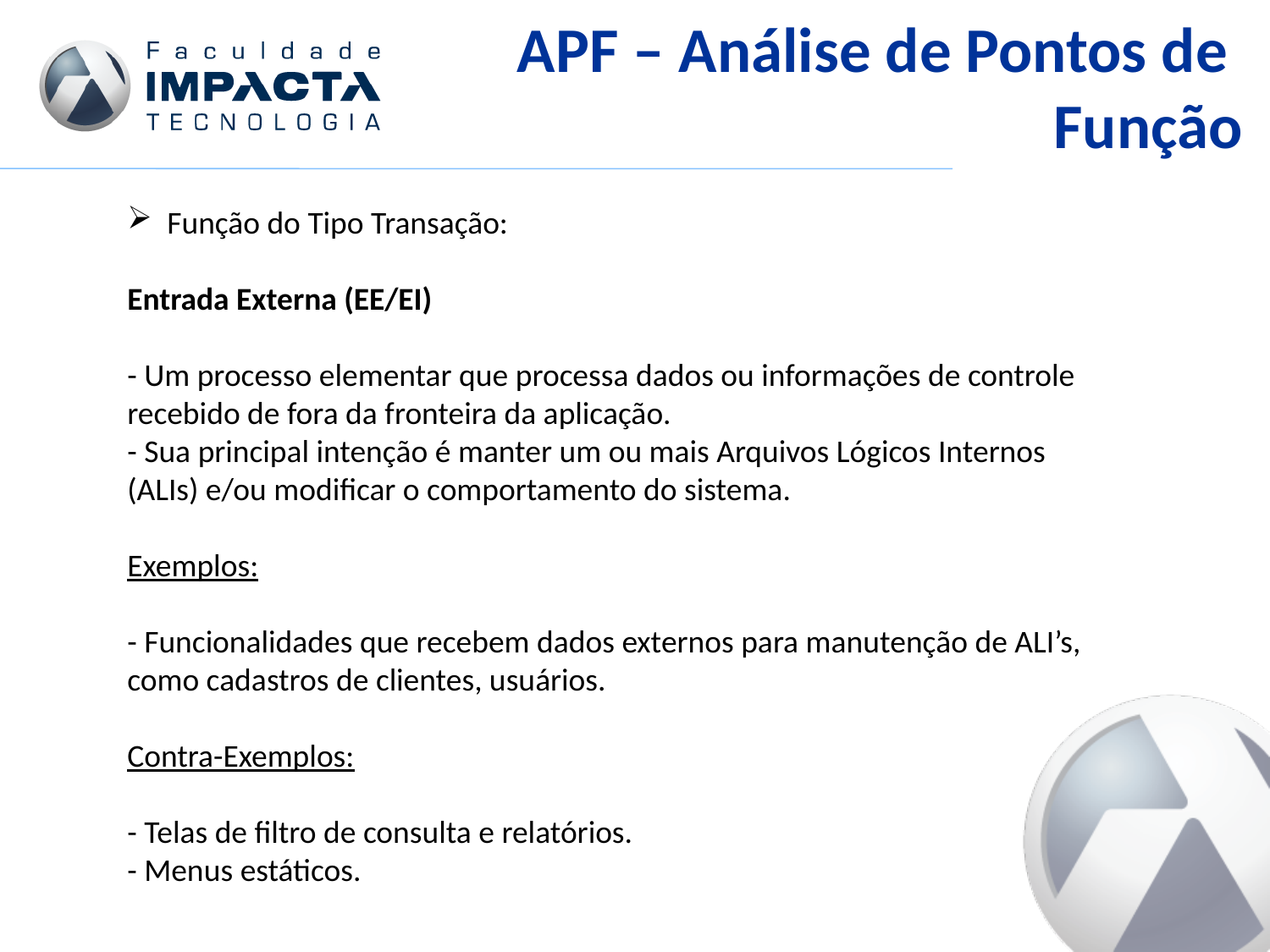

APF – Análise de Pontos de
Função
Função do Tipo Transação:

Entrada Externa (EE/EI)

- Um processo elementar que processa dados ou informações de controle recebido de fora da fronteira da aplicação.
- Sua principal intenção é manter um ou mais Arquivos Lógicos Internos (ALIs) e/ou modificar o comportamento do sistema.

Exemplos:

- Funcionalidades que recebem dados externos para manutenção de ALI’s, como cadastros de clientes, usuários.

Contra-Exemplos:

- Telas de filtro de consulta e relatórios.
- Menus estáticos.